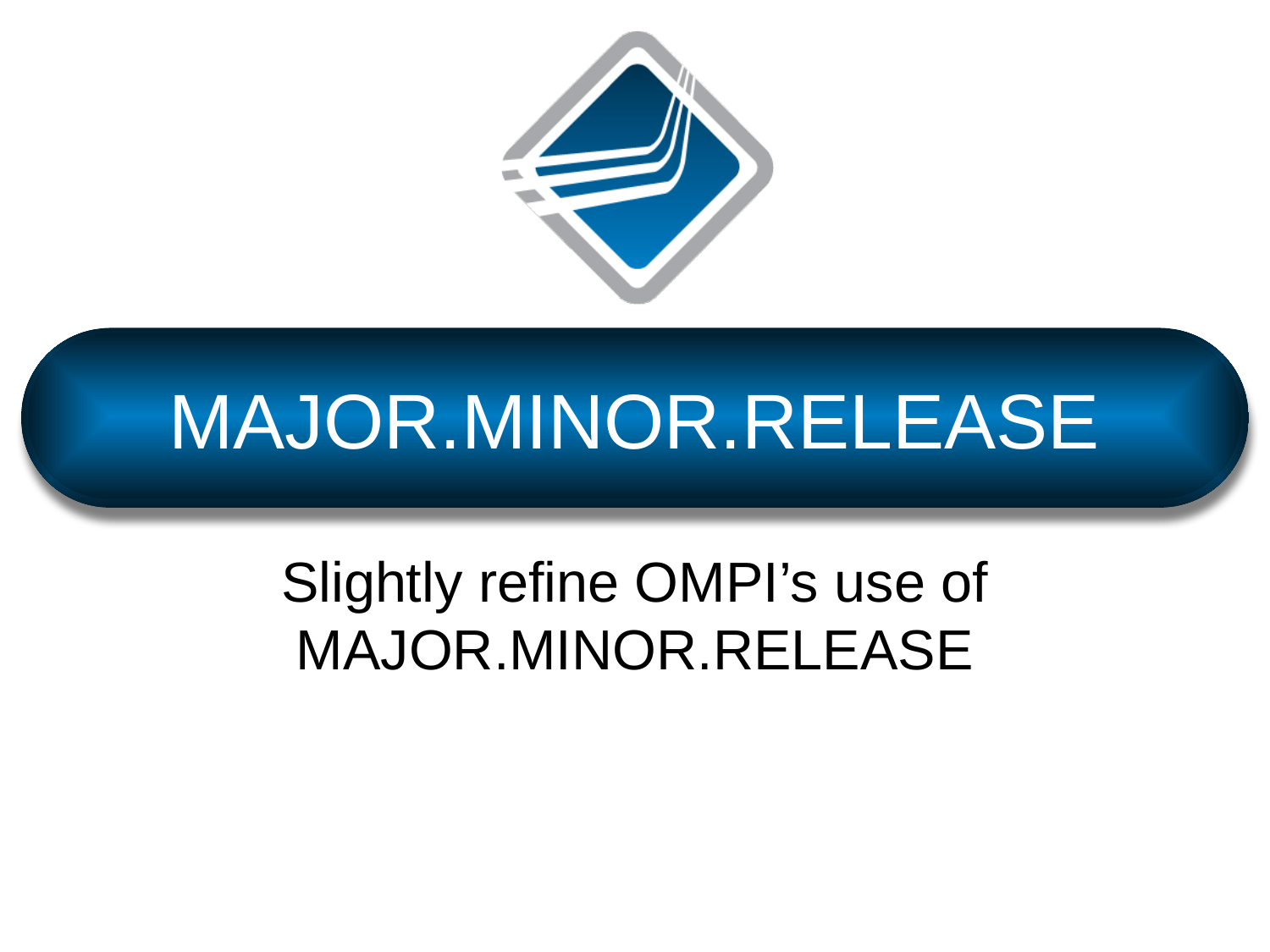

# MAJOR.MINOR.RELEASE
Slightly refine OMPI’s use of MAJOR.MINOR.RELEASE